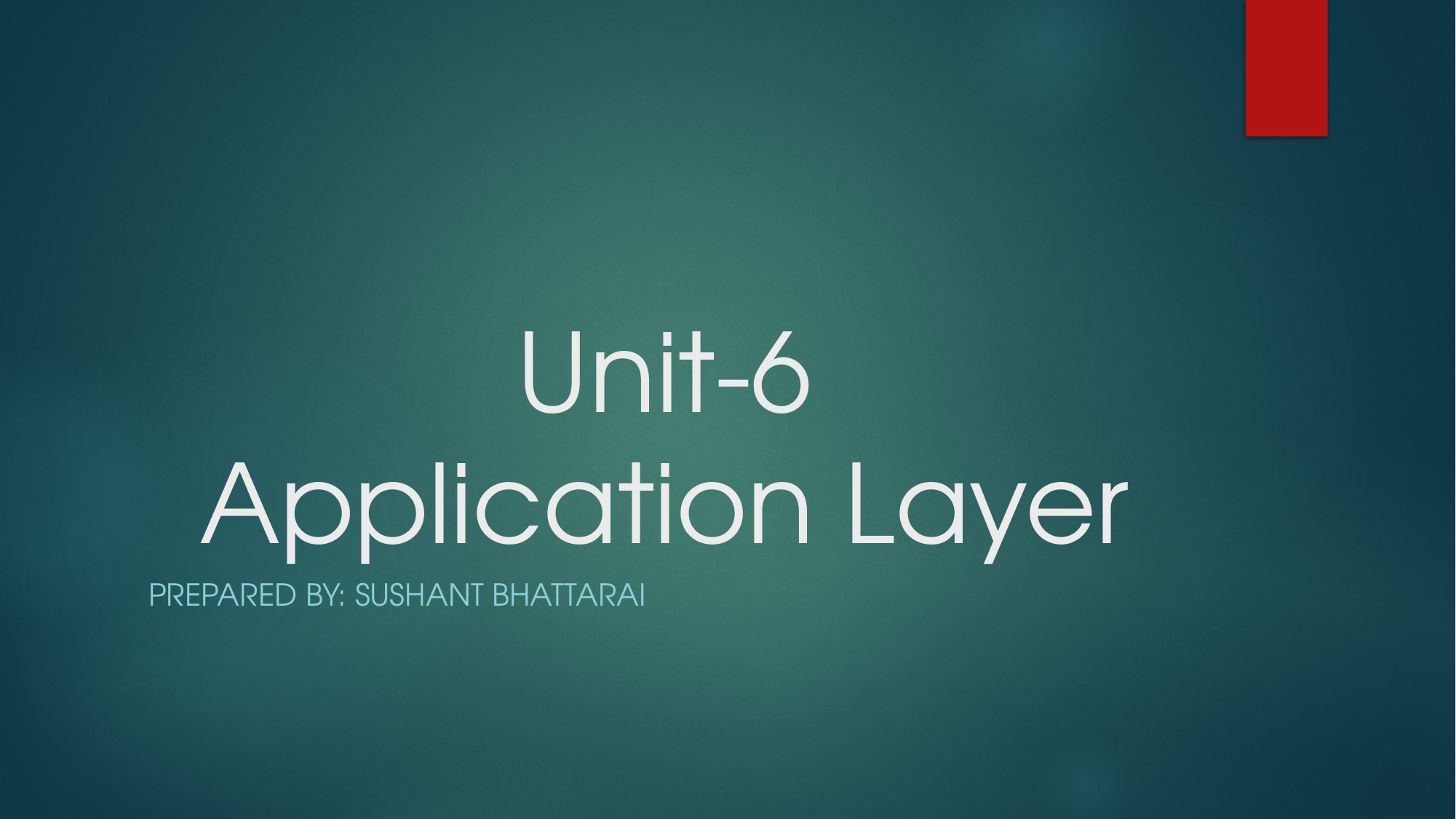

# Unit-6 Application Layer
Prepared by: Sushant Bhattarai